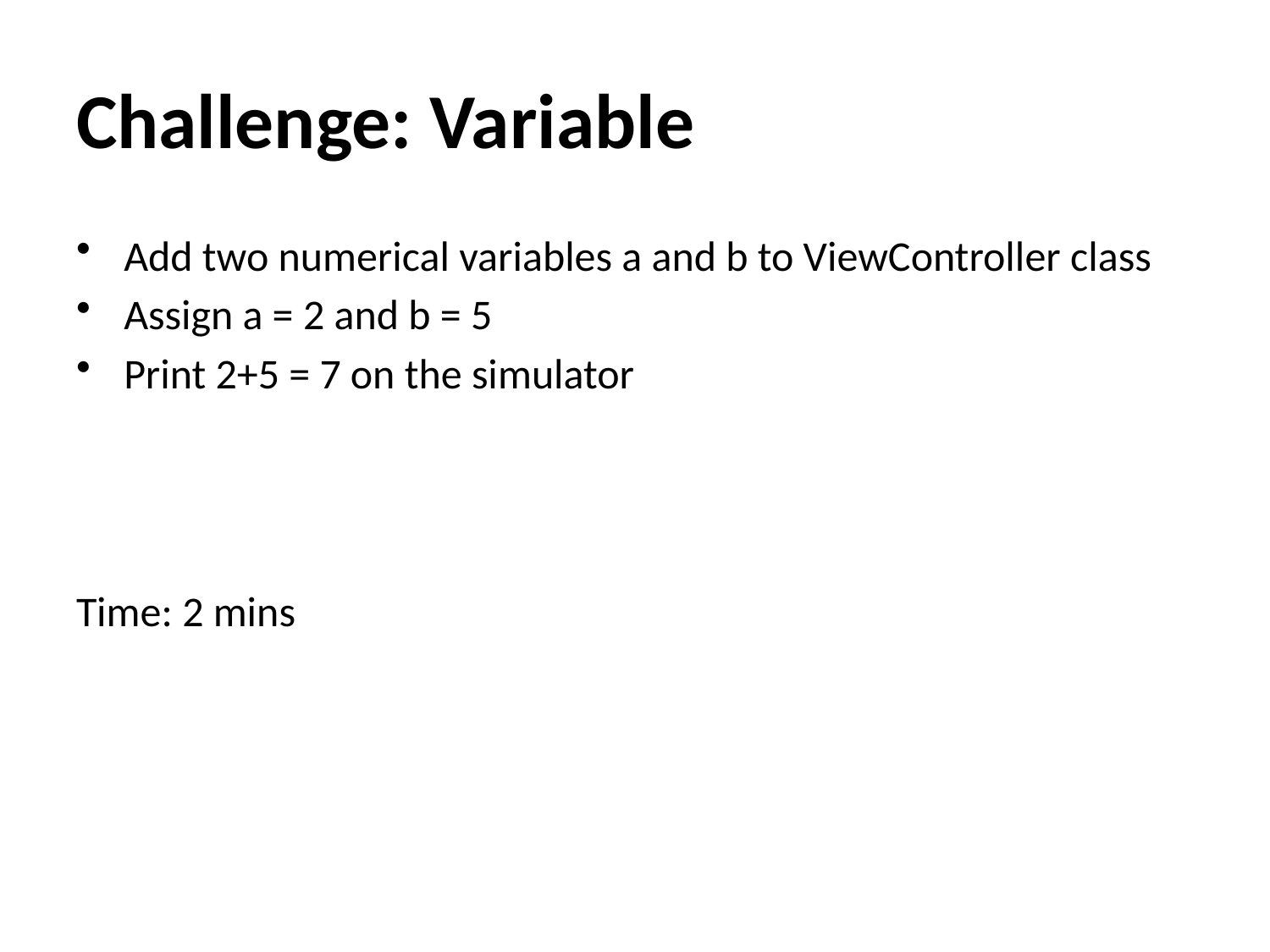

# Challenge: Variable
Add two numerical variables a and b to ViewController class
Assign a = 2 and b = 5
Print 2+5 = 7 on the simulator

Time: 2 mins